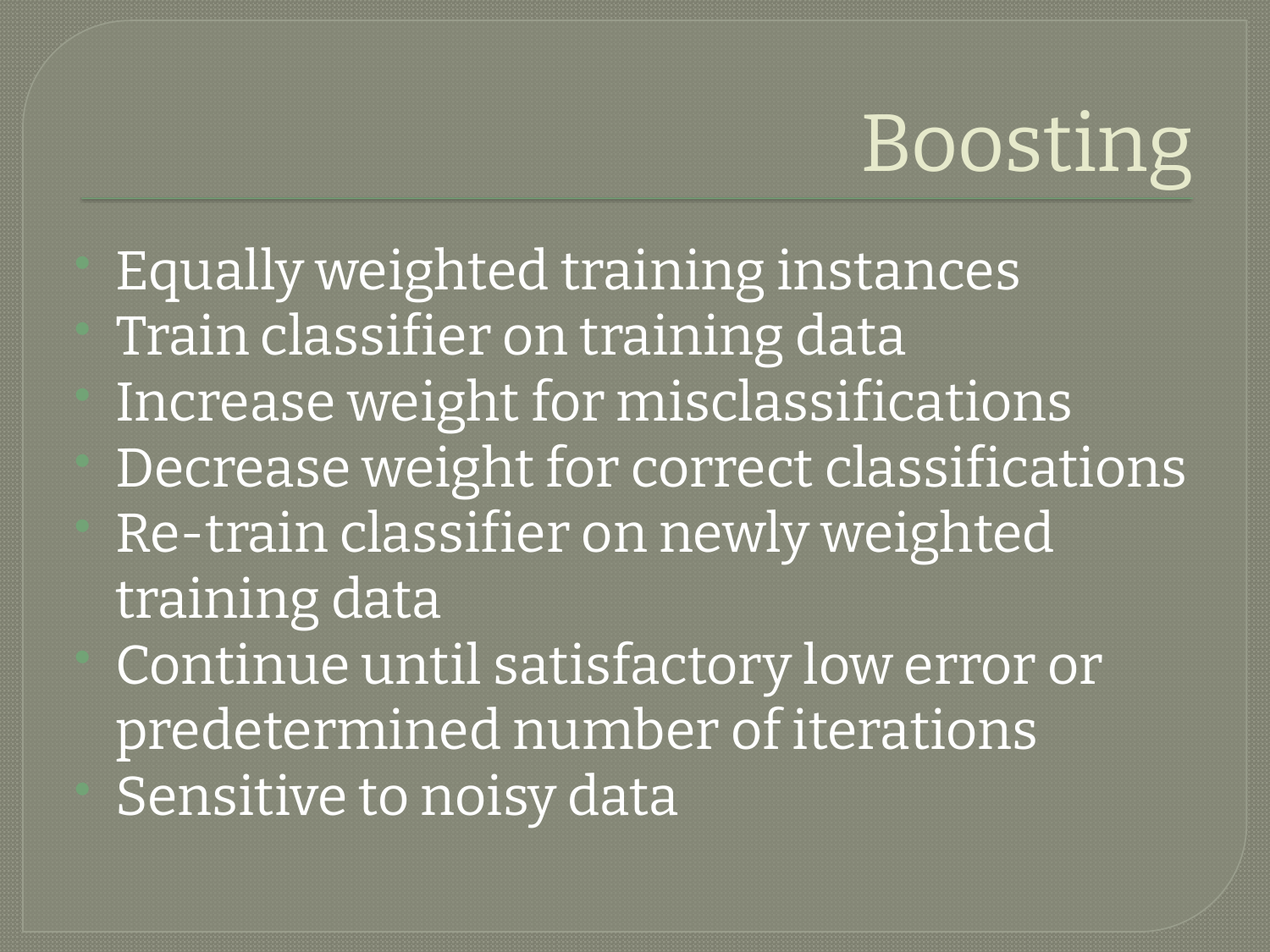

# Boosting
Equally weighted training instances
Train classifier on training data
Increase weight for misclassifications
Decrease weight for correct classifications
Re-train classifier on newly weighted training data
Continue until satisfactory low error or predetermined number of iterations
Sensitive to noisy data